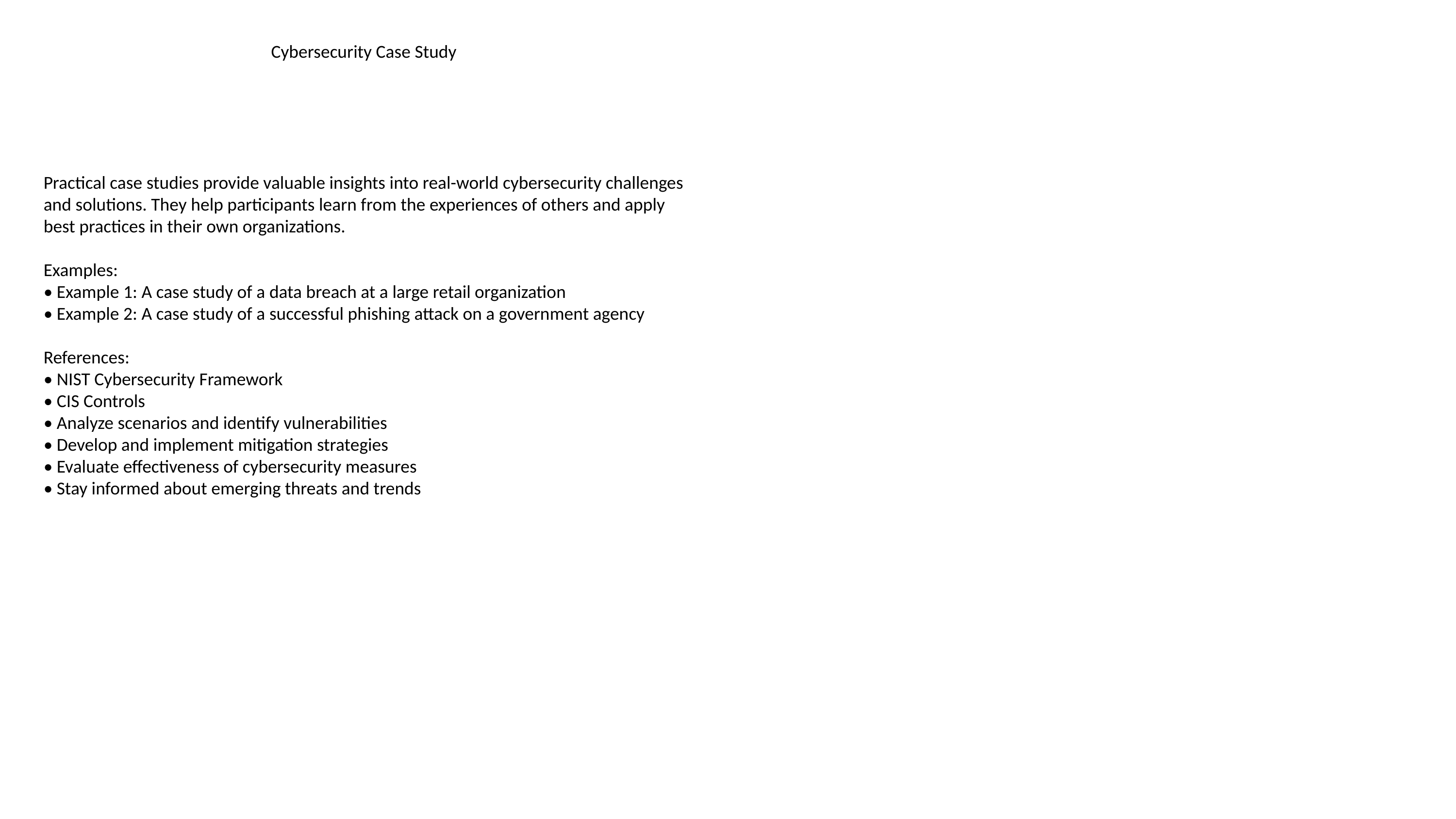

#
Cybersecurity Case Study

Practical case studies provide valuable insights into real-world cybersecurity challenges and solutions. They help participants learn from the experiences of others and apply best practices in their own organizations.
Examples:
• Example 1: A case study of a data breach at a large retail organization
• Example 2: A case study of a successful phishing attack on a government agency
References:
• NIST Cybersecurity Framework
• CIS Controls
• Analyze scenarios and identify vulnerabilities
• Develop and implement mitigation strategies
• Evaluate effectiveness of cybersecurity measures
• Stay informed about emerging threats and trends